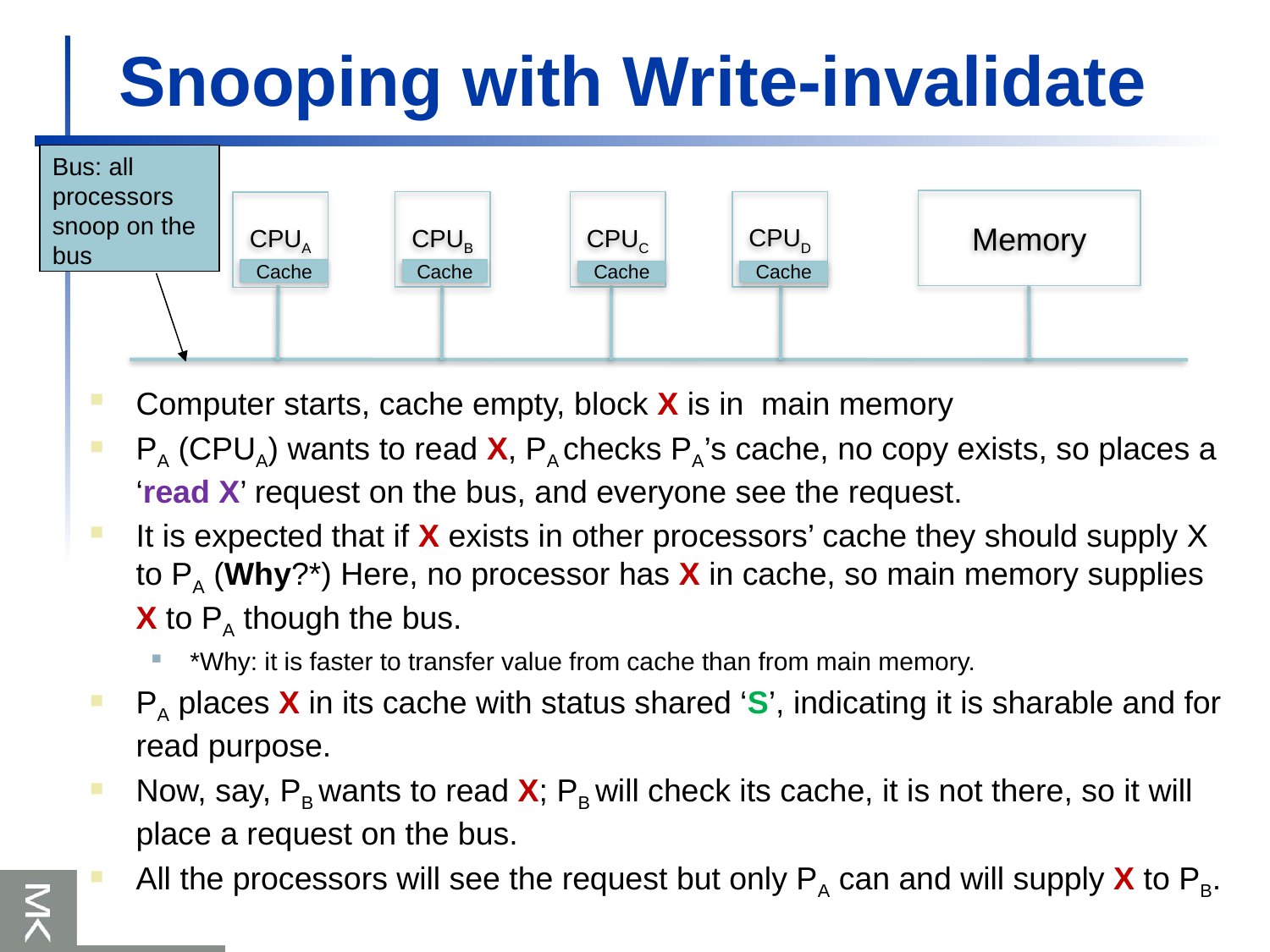

# Snooping with Write-invalidate
Bus: all processors snoop on the bus
Memory
CPUD
CPUB
CPUC
CPUA
Cache
Cache
Cache
Cache
Computer starts, cache empty, block X is in  main memory
PA (CPUA) wants to read X, PA checks PA’s cache, no copy exists, so places a ‘read X’ request on the bus, and everyone see the request.
It is expected that if X exists in other processors’ cache they should supply X to PA (Why?*) Here, no processor has X in cache, so main memory supplies X to PA though the bus.
*Why: it is faster to transfer value from cache than from main memory.
PA places X in its cache with status shared ‘S’, indicating it is sharable and for read purpose.
Now, say, PB wants to read X; PB will check its cache, it is not there, so it will place a request on the bus.
All the processors will see the request but only PA can and will supply X to PB.